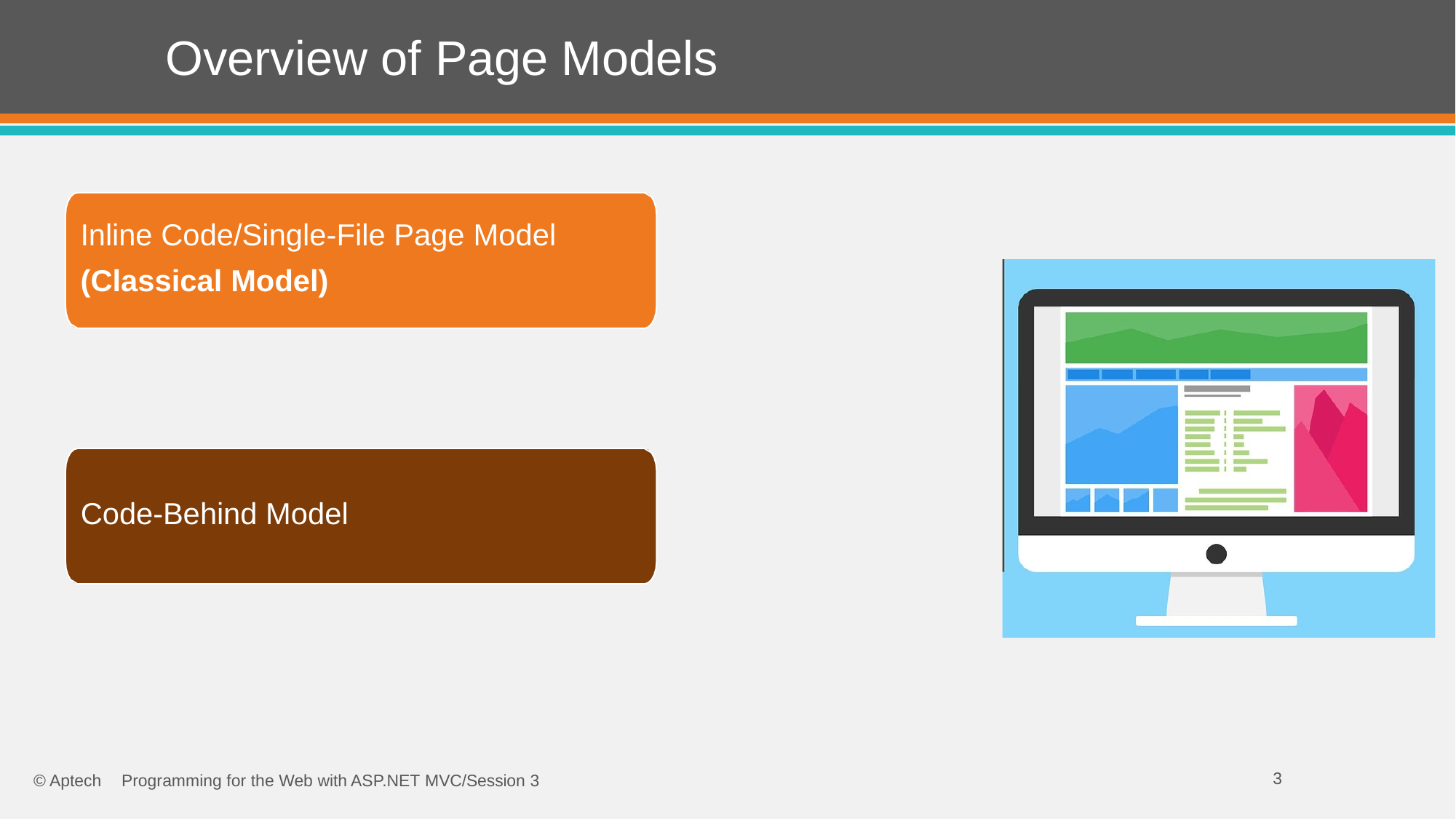

# Overview of Page Models

Inline Code/Single-File Page Model
(Classical Model)

Code-Behind Model
3
© Aptech	Programming for the Web with ASP.NET MVC/Session 3